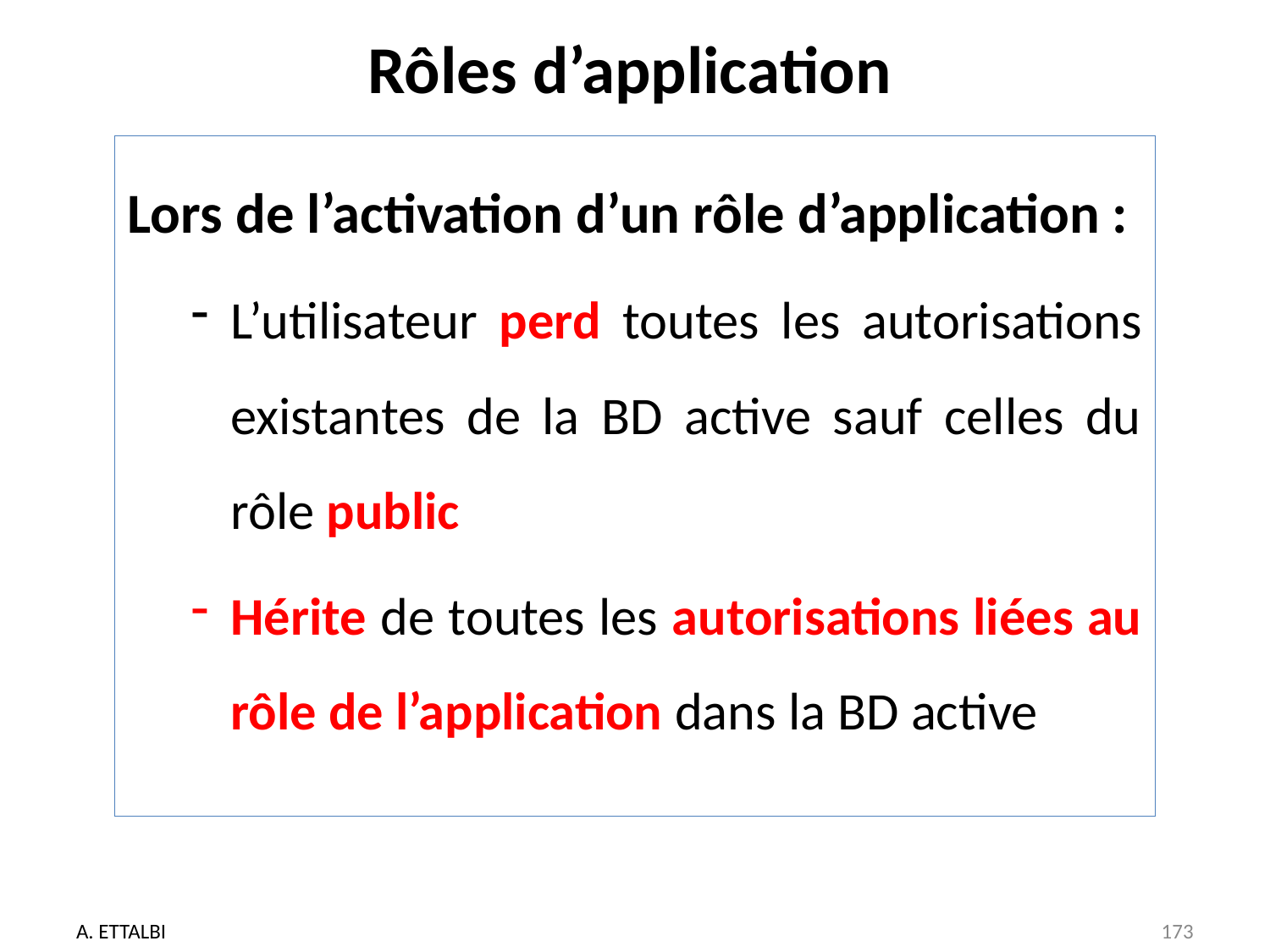

# Rôles d’application
Lors de l’activation d’un rôle d’application :
L’utilisateur perd toutes les autorisations existantes de la BD active sauf celles du rôle public
Hérite de toutes les autorisations liées au rôle de l’application dans la BD active
A. ETTALBI
173